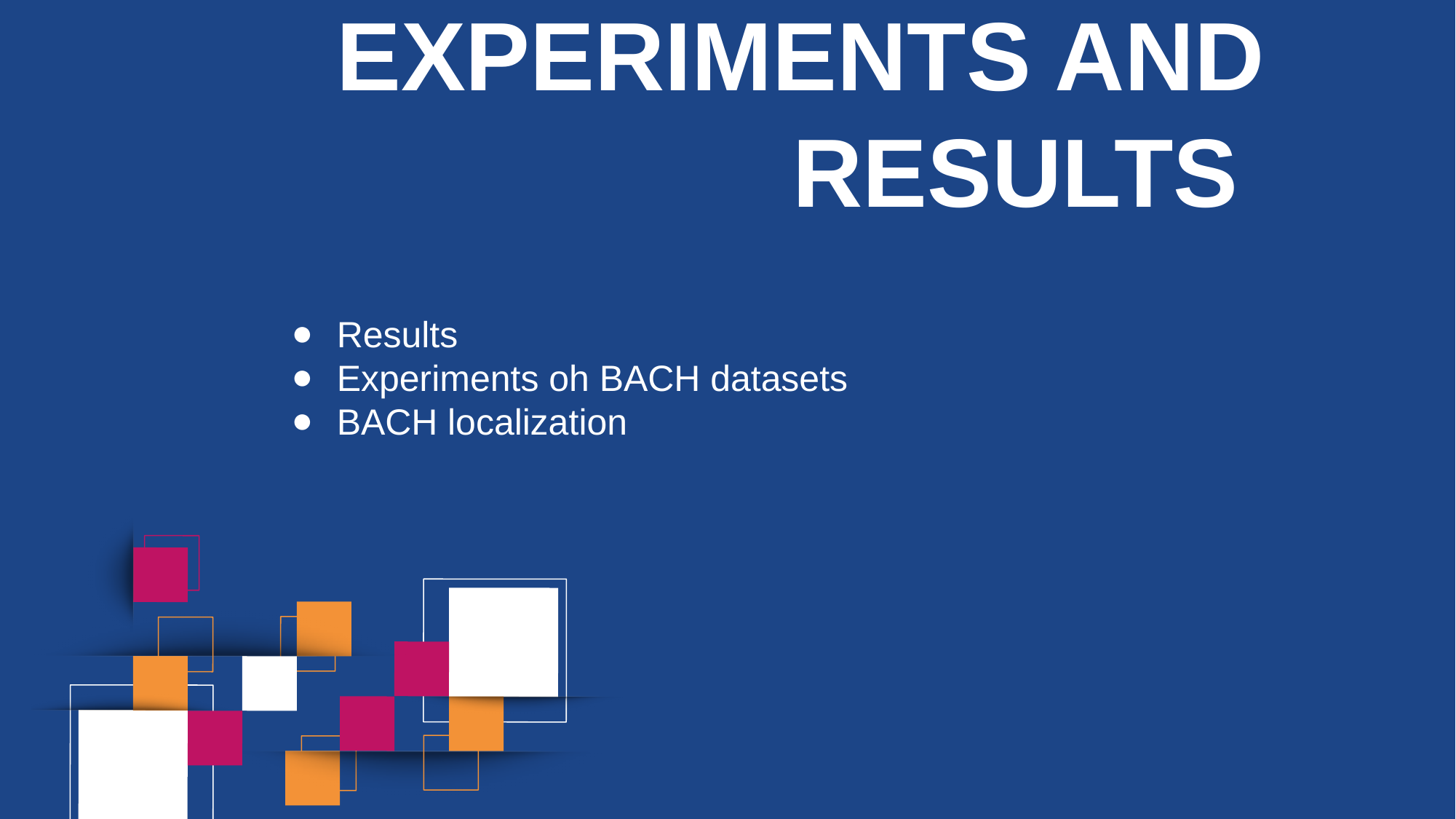

# EXPERIMENTS AND RESULTS
Results
Experiments oh BACH datasets
BACH localization